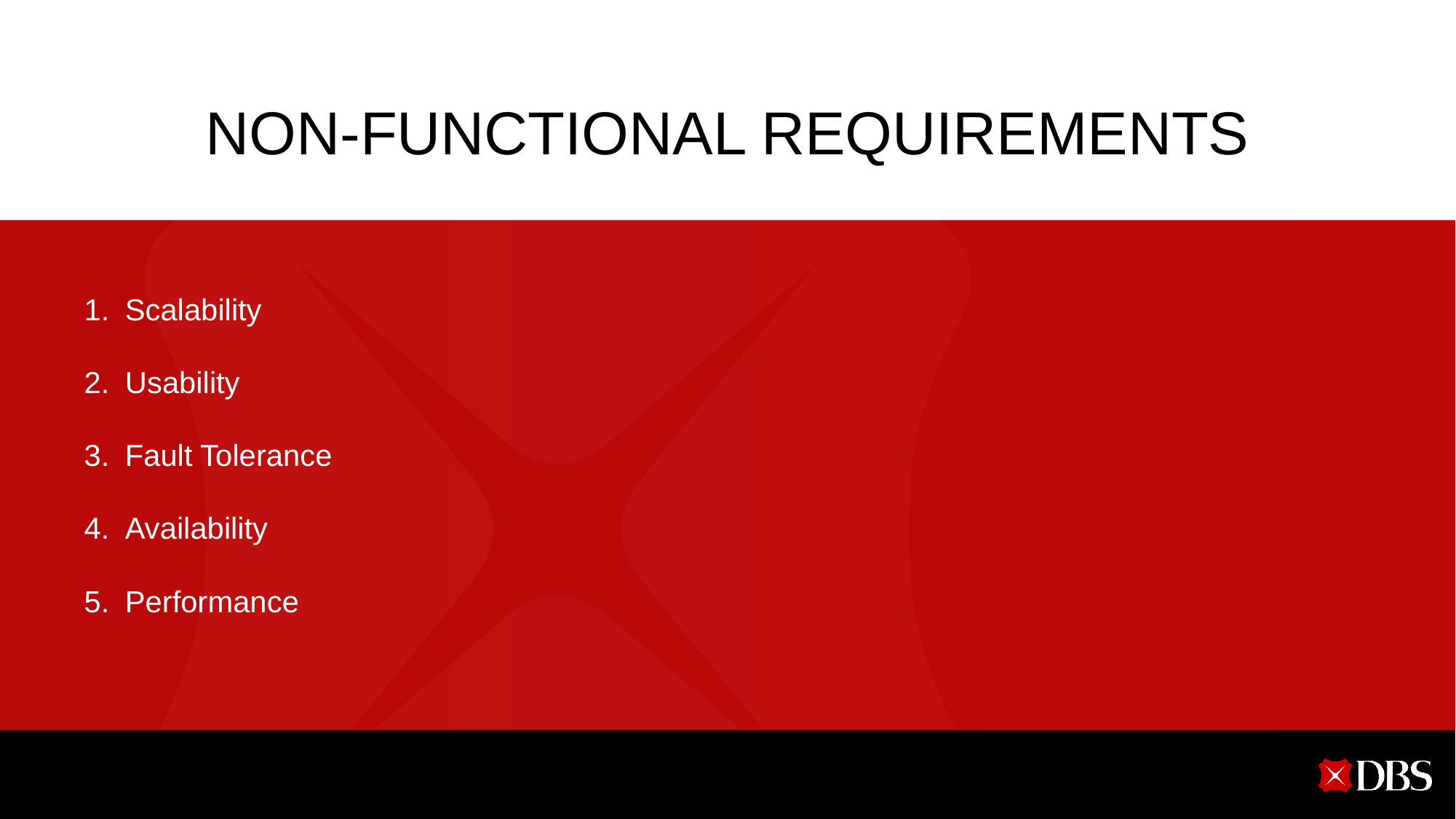

NON-FUNCTIONAL REQUIREMENTS

Scalability

Usability

Fault Tolerance

Availability

Performance